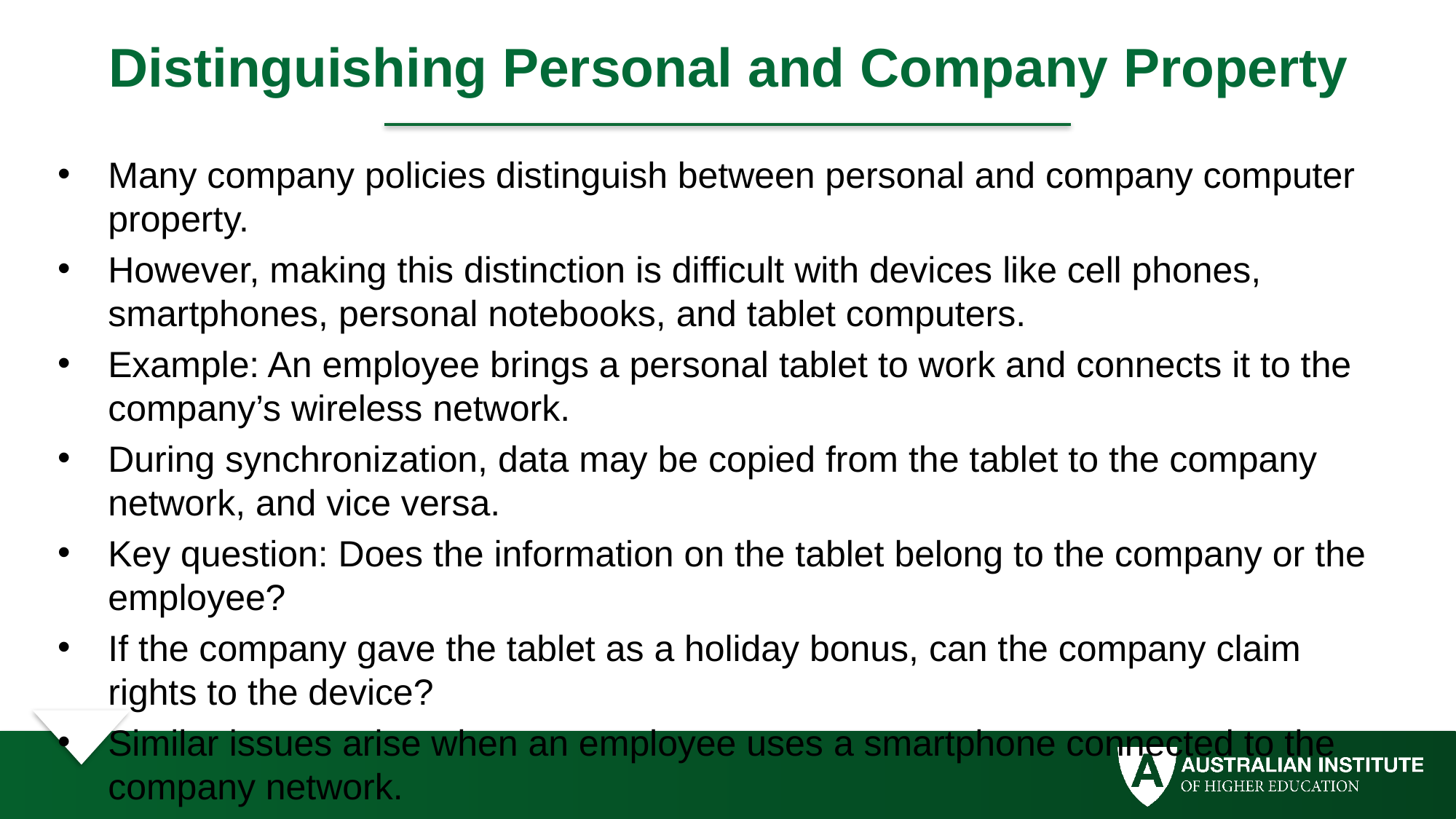

# Distinguishing Personal and Company Property
Many company policies distinguish between personal and company computer property.
However, making this distinction is difficult with devices like cell phones, smartphones, personal notebooks, and tablet computers.
Example: An employee brings a personal tablet to work and connects it to the company’s wireless network.
During synchronization, data may be copied from the tablet to the company network, and vice versa.
Key question: Does the information on the tablet belong to the company or the employee?
If the company gave the tablet as a holiday bonus, can the company claim rights to the device?
Similar issues arise when an employee uses a smartphone connected to the company network.
Rules for personal devices accessing company networks are still being debated.
Companies are establishing their own policies to address these issues.
In a Bring Your Own Device (BYOD) environment, personal devices accessing company networks are often subject to the same rules as company property.
BYOD is a major challenge in company security, digital investigations, and compliance with regulations.